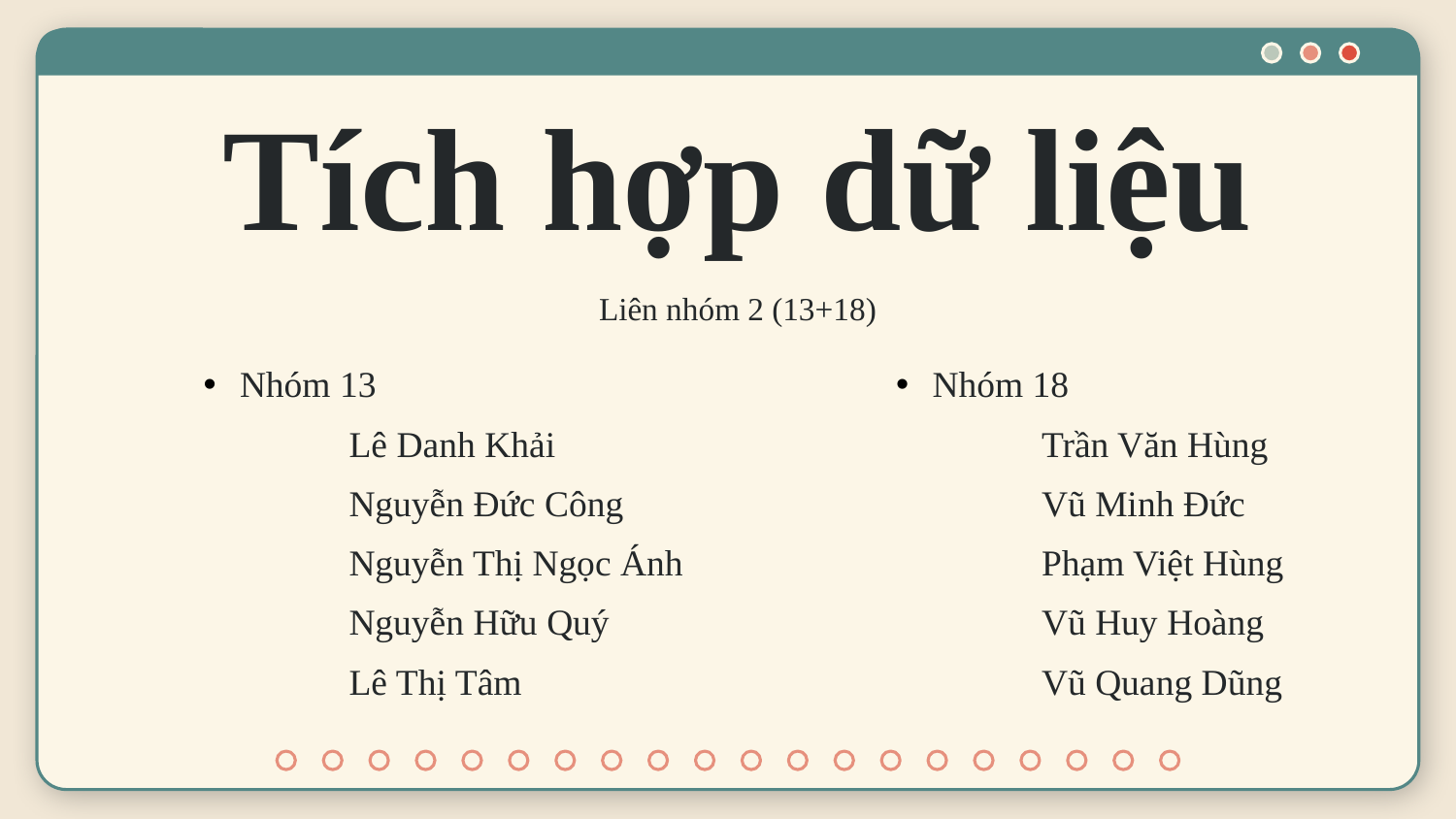

# Tích hợp dữ liệu
Liên nhóm 2 (13+18)
Nhóm 13
	Lê Danh Khải
	Nguyễn Đức Công
	Nguyễn Thị Ngọc Ánh
	Nguyễn Hữu Quý
	Lê Thị Tâm
Nhóm 18
	Trần Văn Hùng
	Vũ Minh Đức
	Phạm Việt Hùng
	Vũ Huy Hoàng
	Vũ Quang Dũng